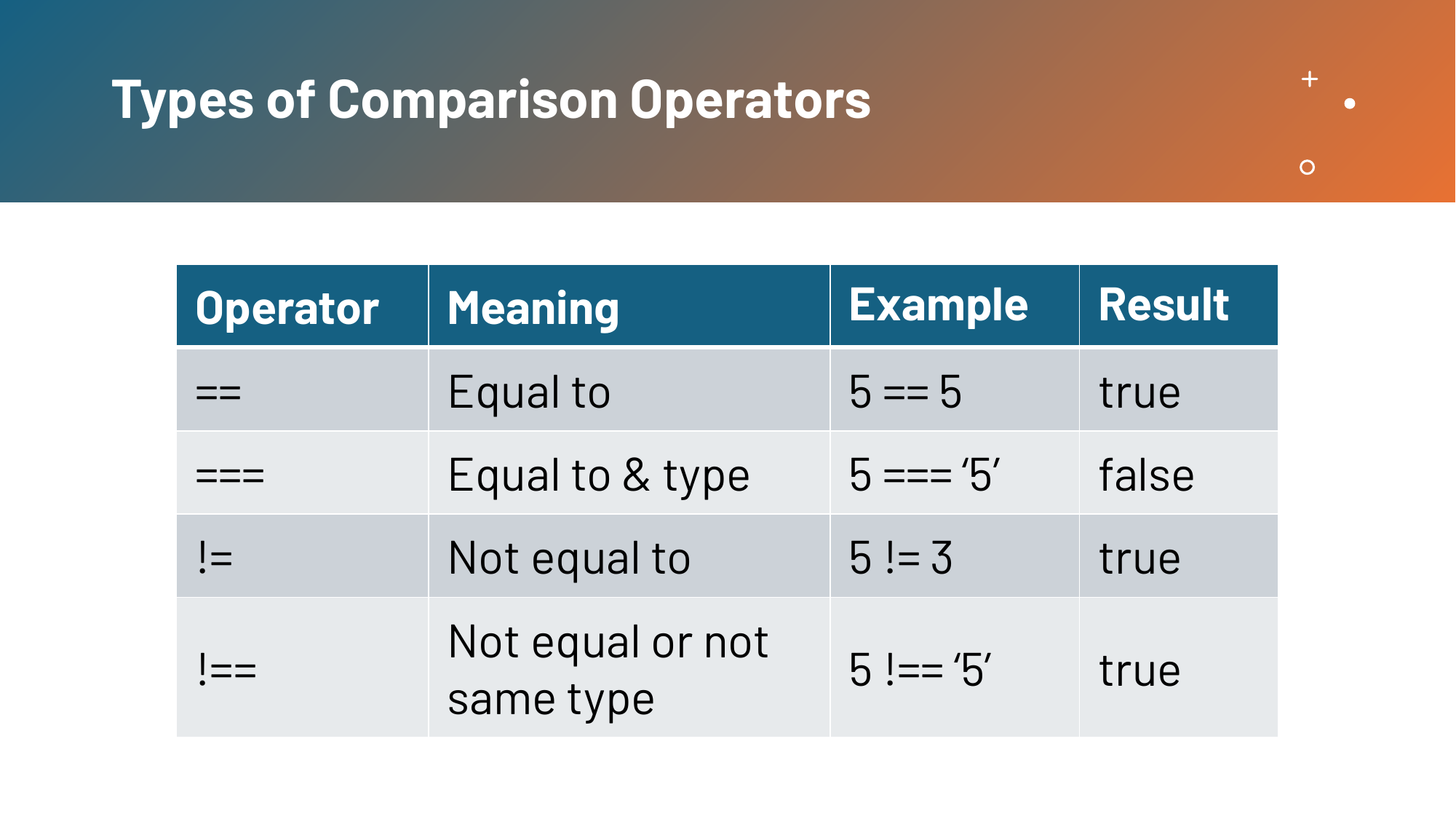

# Types of Comparison Operators

| Operator | Meaning | Example | Result |
| --- | --- | --- | --- |
| == | Equal to | 5 == 5 | true |
| === | Equal to & type | 5 === ‘5’ | false |
| != | Not equal to | 5 != 3 | true |
| !== | Not equal or not same type | 5 !== ‘5’ | true |